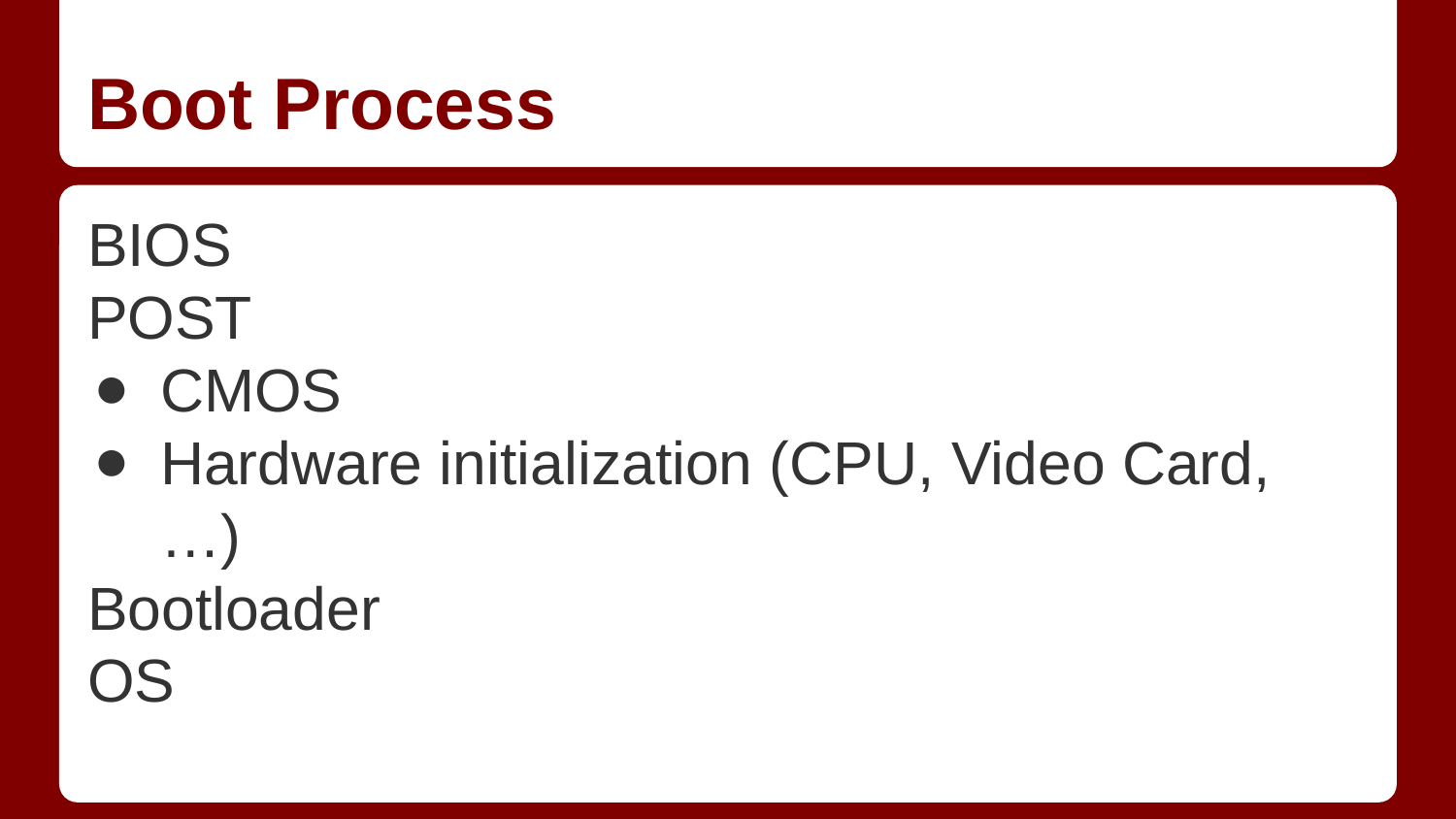

# Boot Process
BIOS
POST
CMOS
Hardware initialization (CPU, Video Card, …)
Bootloader
OS